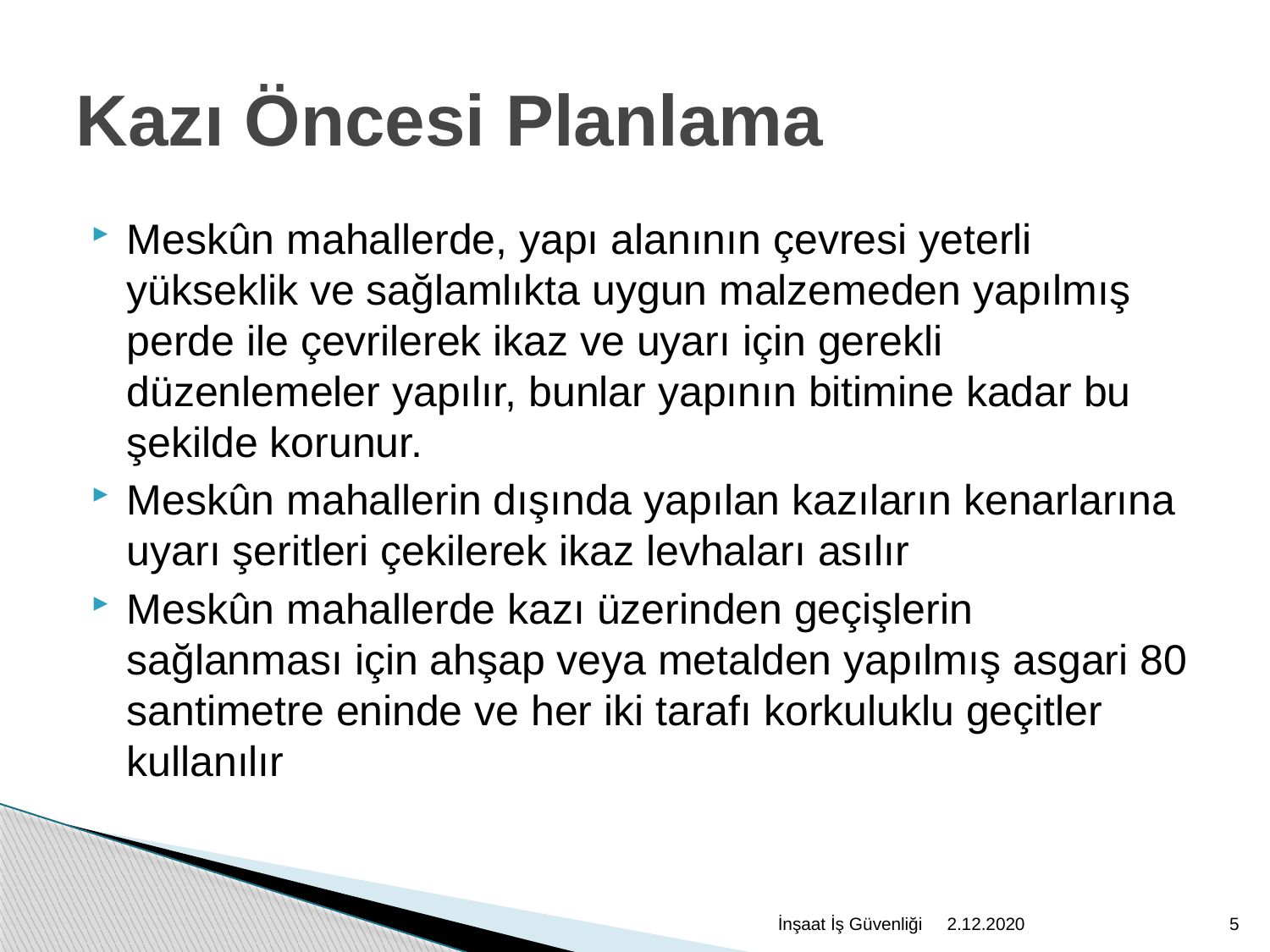

Kazı Öncesi Planlama
Meskûn mahallerde, yapı alanının çevresi yeterli yükseklik ve sağlamlıkta uygun malzemeden yapılmış perde ile çevrilerek ikaz ve uyarı için gerekli düzenlemeler yapılır, bunlar yapının bitimine kadar bu şekilde korunur.
Meskûn mahallerin dışında yapılan kazıların kenarlarına uyarı şeritleri çekilerek ikaz levhaları asılır
Meskûn mahallerde kazı üzerinden geçişlerin sağlanması için ahşap veya metalden yapılmış asgari 80 santimetre eninde ve her iki tarafı korkuluklu geçitler kullanılır
İnşaat İş Güvenliği
2.12.2020
5